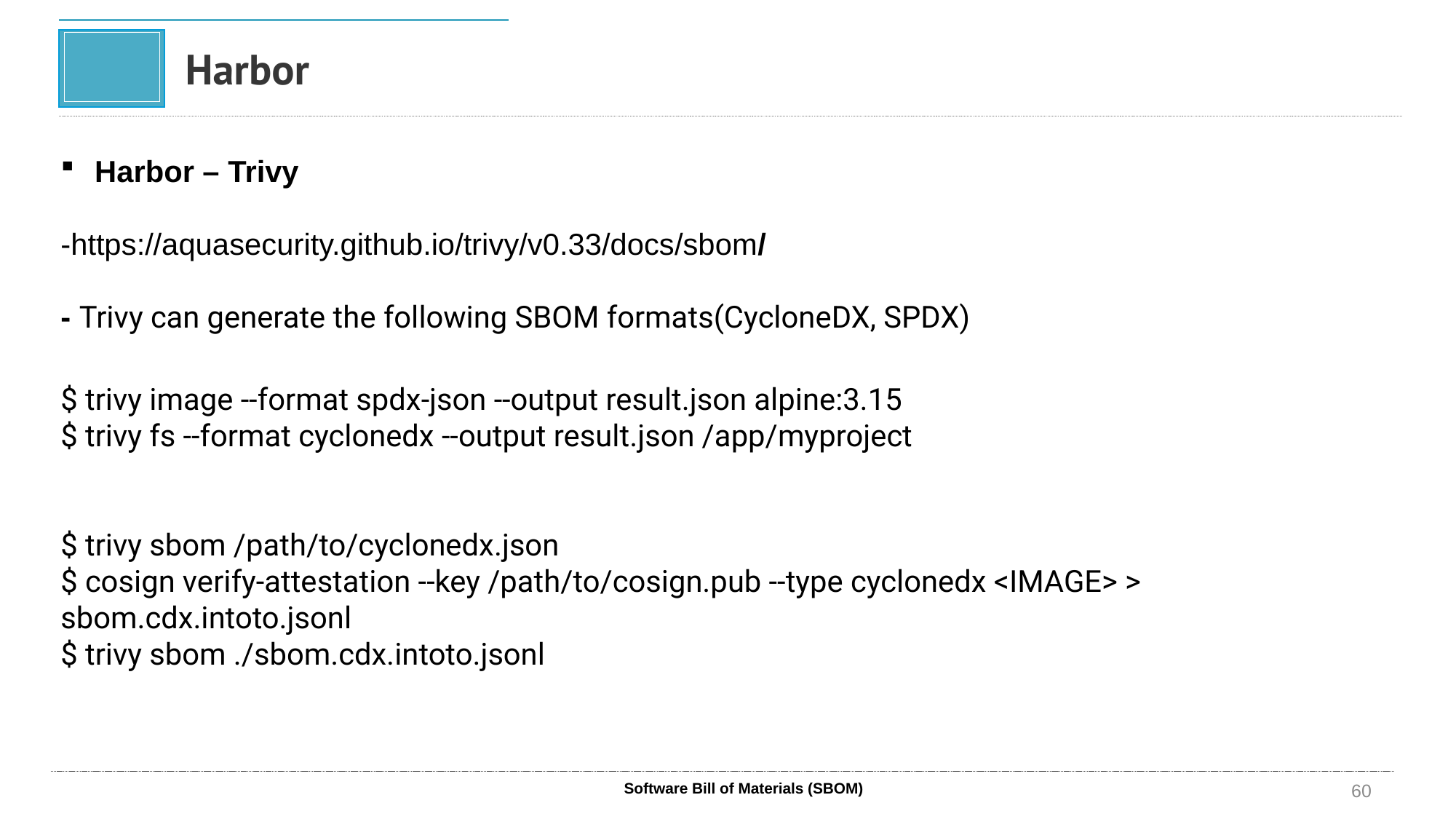

Harbor
Harbor – Trivy
-https://aquasecurity.github.io/trivy/v0.33/docs/sbom/
- Trivy can generate the following SBOM formats(CycloneDX, SPDX)

$ trivy image --format spdx-json --output result.json alpine:3.15
$ trivy fs --format cyclonedx --output result.json /app/myproject

$ trivy sbom /path/to/cyclonedx.json
$ cosign verify-attestation --key /path/to/cosign.pub --type cyclonedx <IMAGE> > sbom.cdx.intoto.jsonl
$ trivy sbom ./sbom.cdx.intoto.jsonl